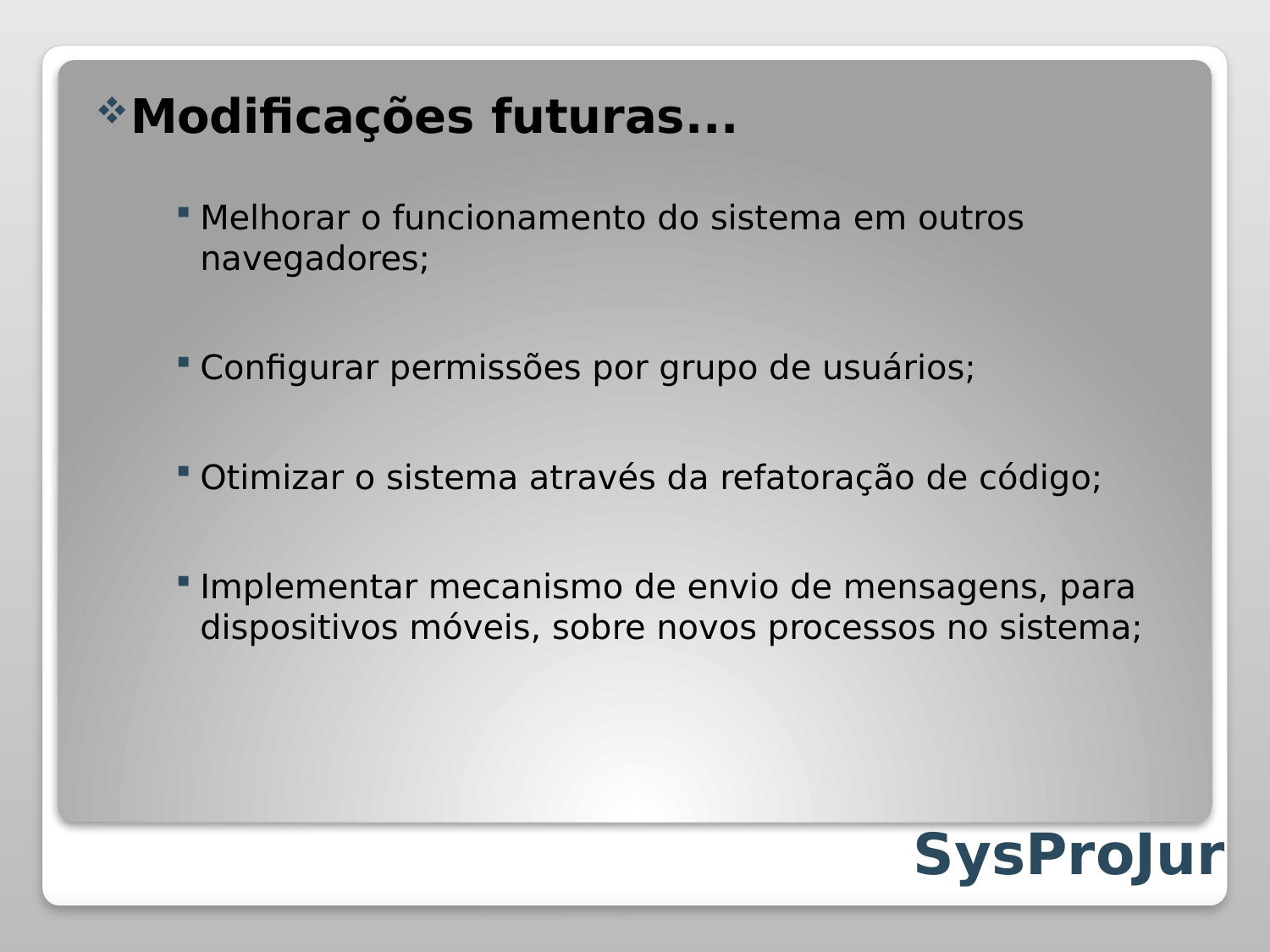

Modificações futuras...

Melhorar o funcionamento do sistema em outros  navegadores;

Configurar permissões por grupo de usuários;

Otimizar o sistema através da refatoração de código;

Implementar mecanismo de envio de mensagens, para dispositivos móveis, sobre novos processos no sistema;

# SysProJur